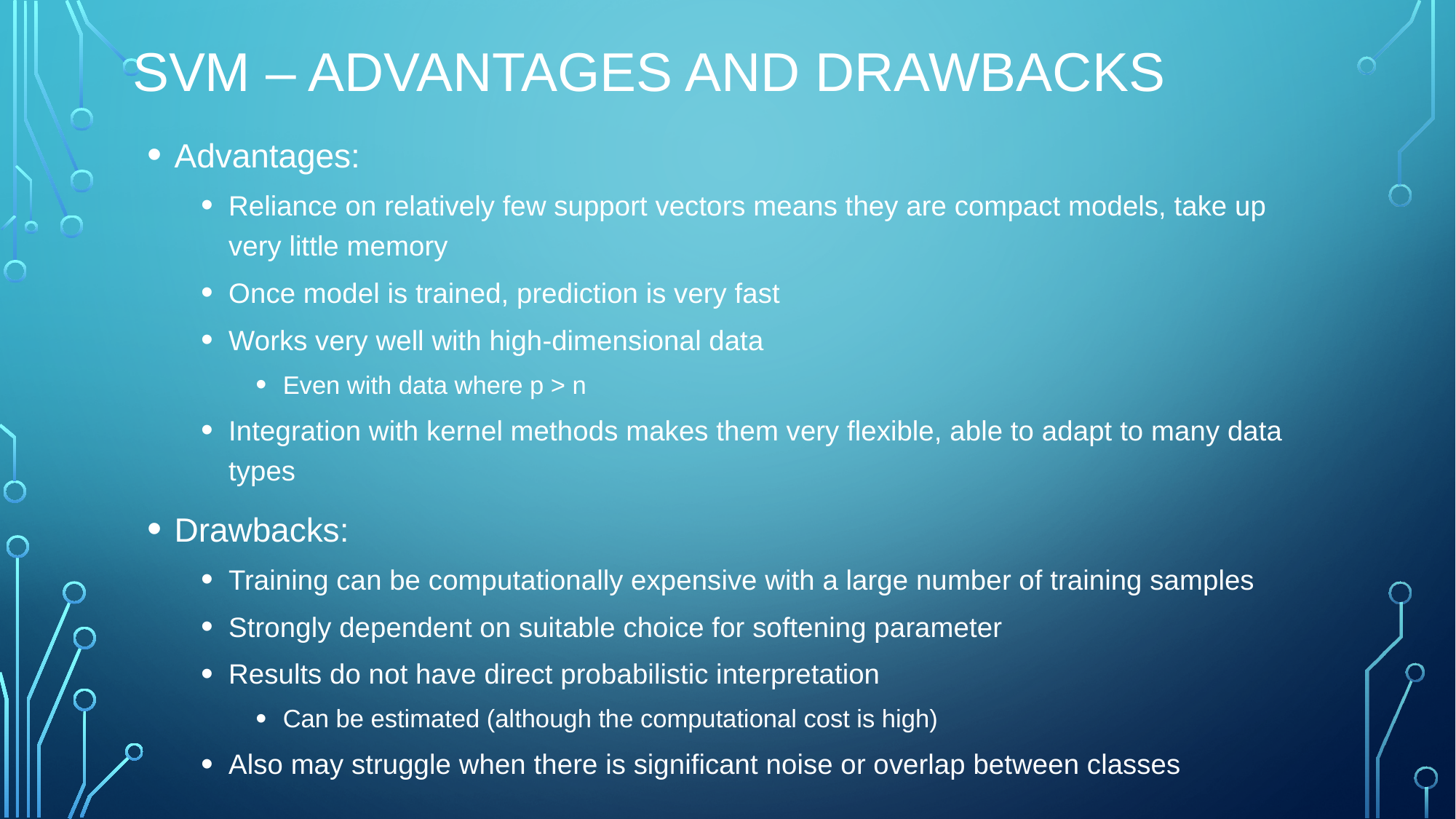

# SVM – Advantages and Drawbacks
Advantages:
Reliance on relatively few support vectors means they are compact models, take up very little memory
Once model is trained, prediction is very fast
Works very well with high-dimensional data
Even with data where p > n
Integration with kernel methods makes them very flexible, able to adapt to many data types
Drawbacks:
Training can be computationally expensive with a large number of training samples
Strongly dependent on suitable choice for softening parameter
Results do not have direct probabilistic interpretation
Can be estimated (although the computational cost is high)
Also may struggle when there is significant noise or overlap between classes